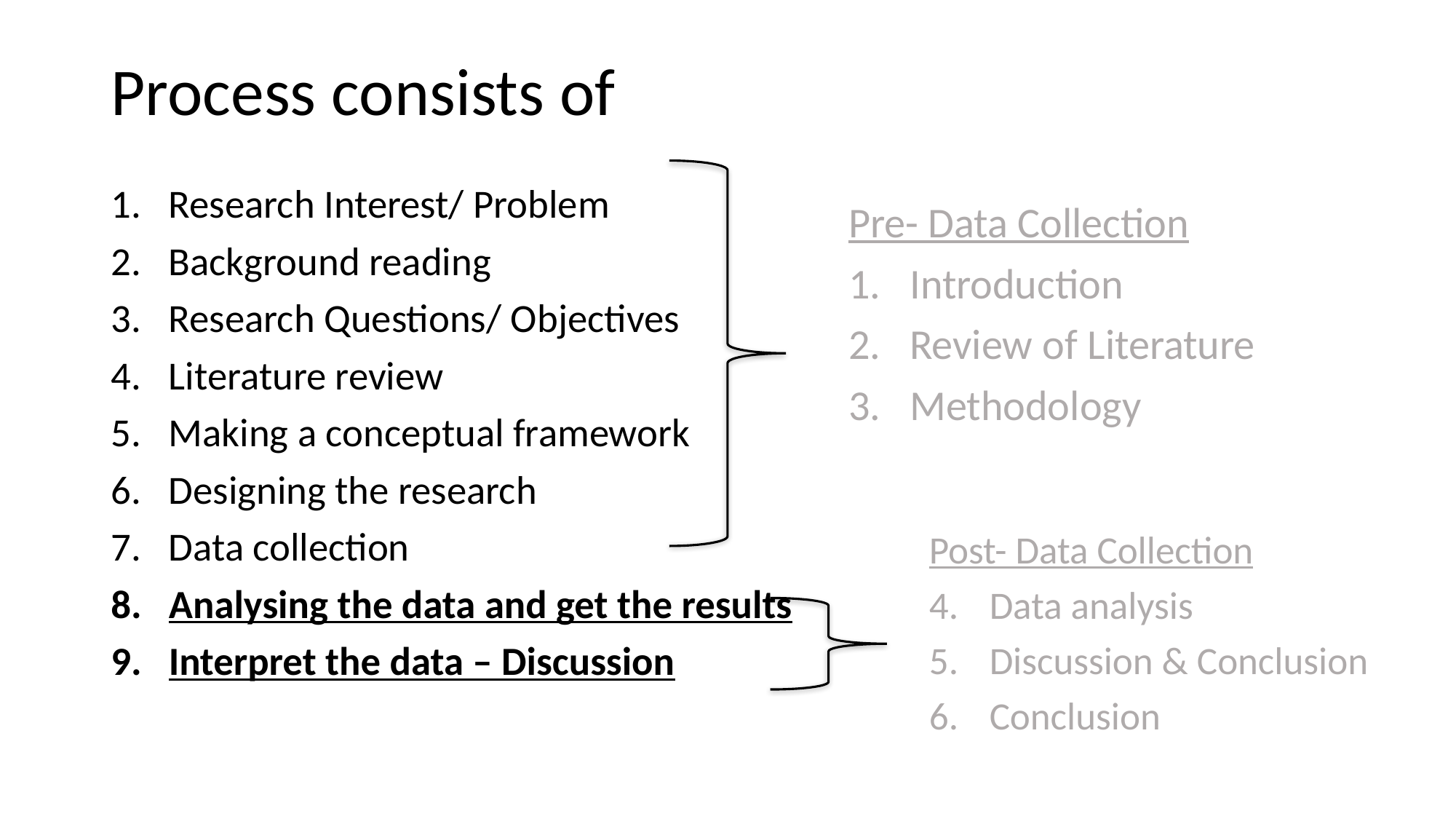

# Process consists of

Research Interest/ Problem
Background reading
Research Questions/ Objectives
Literature review
Making a conceptual framework
Designing the research
Data collection
Analysing the data and get the results
Interpret the data – Discussion
Pre- Data Collection
Introduction
Review of Literature
Methodology
Post- Data Collection
Data analysis
Discussion & Conclusion
Conclusion

10